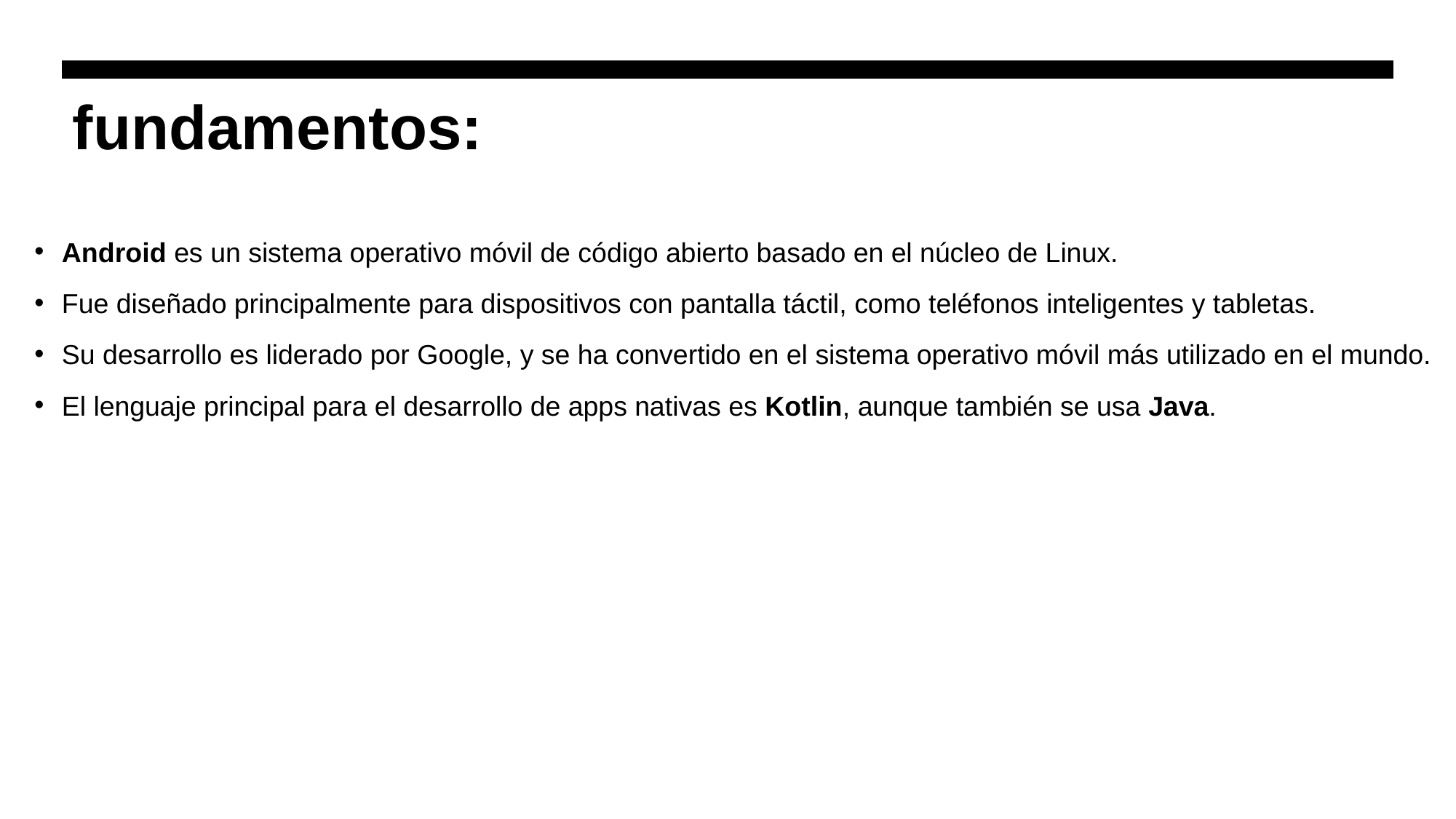

# fundamentos:
Android es un sistema operativo móvil de código abierto basado en el núcleo de Linux.
Fue diseñado principalmente para dispositivos con pantalla táctil, como teléfonos inteligentes y tabletas.
Su desarrollo es liderado por Google, y se ha convertido en el sistema operativo móvil más utilizado en el mundo.
El lenguaje principal para el desarrollo de apps nativas es Kotlin, aunque también se usa Java.